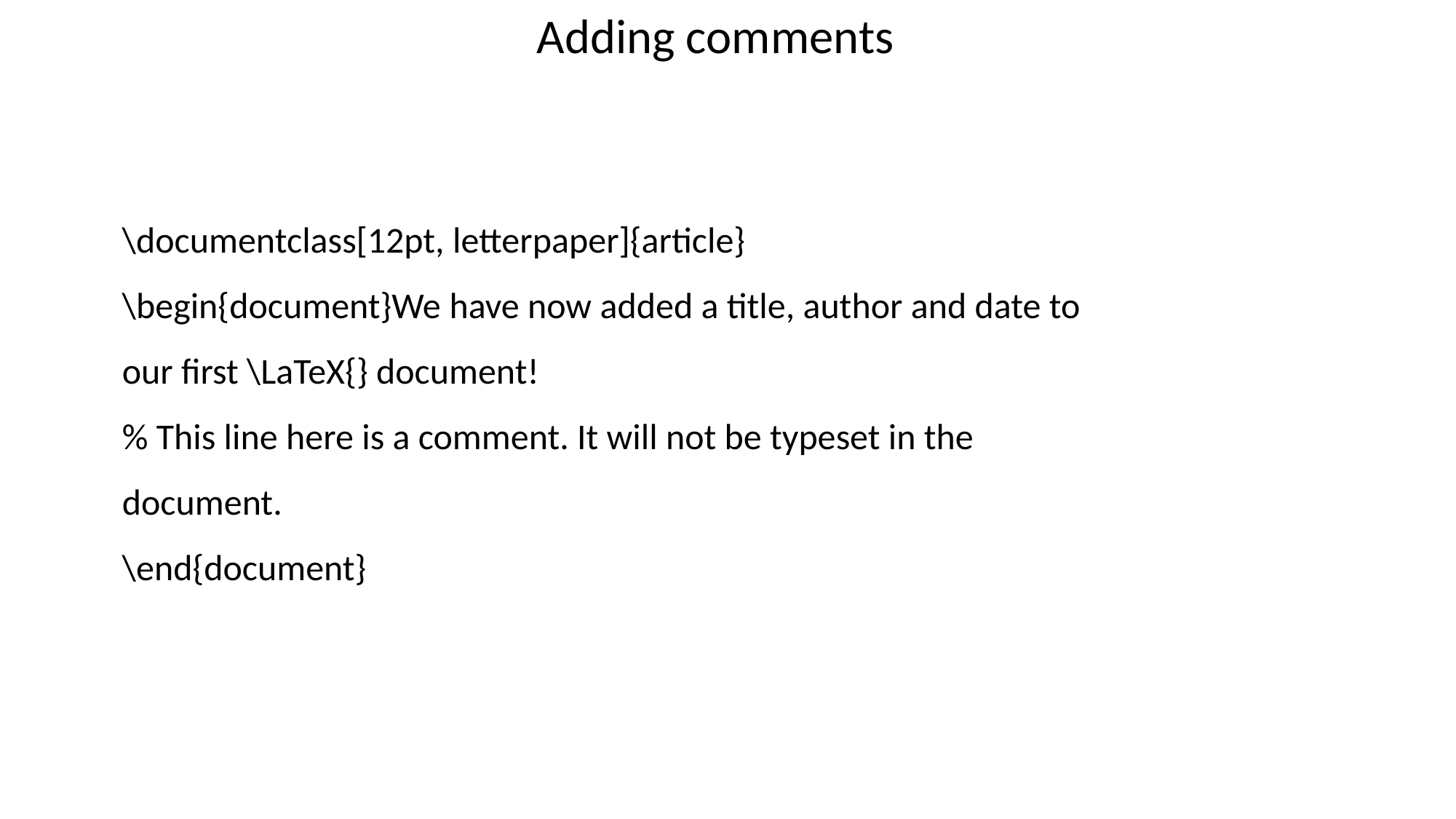

Adding comments
\documentclass[12pt, letterpaper]{article}
\begin{document}We have now added a title, author and date to our first \LaTeX{} document!
% This line here is a comment. It will not be typeset in the document.
\end{document}